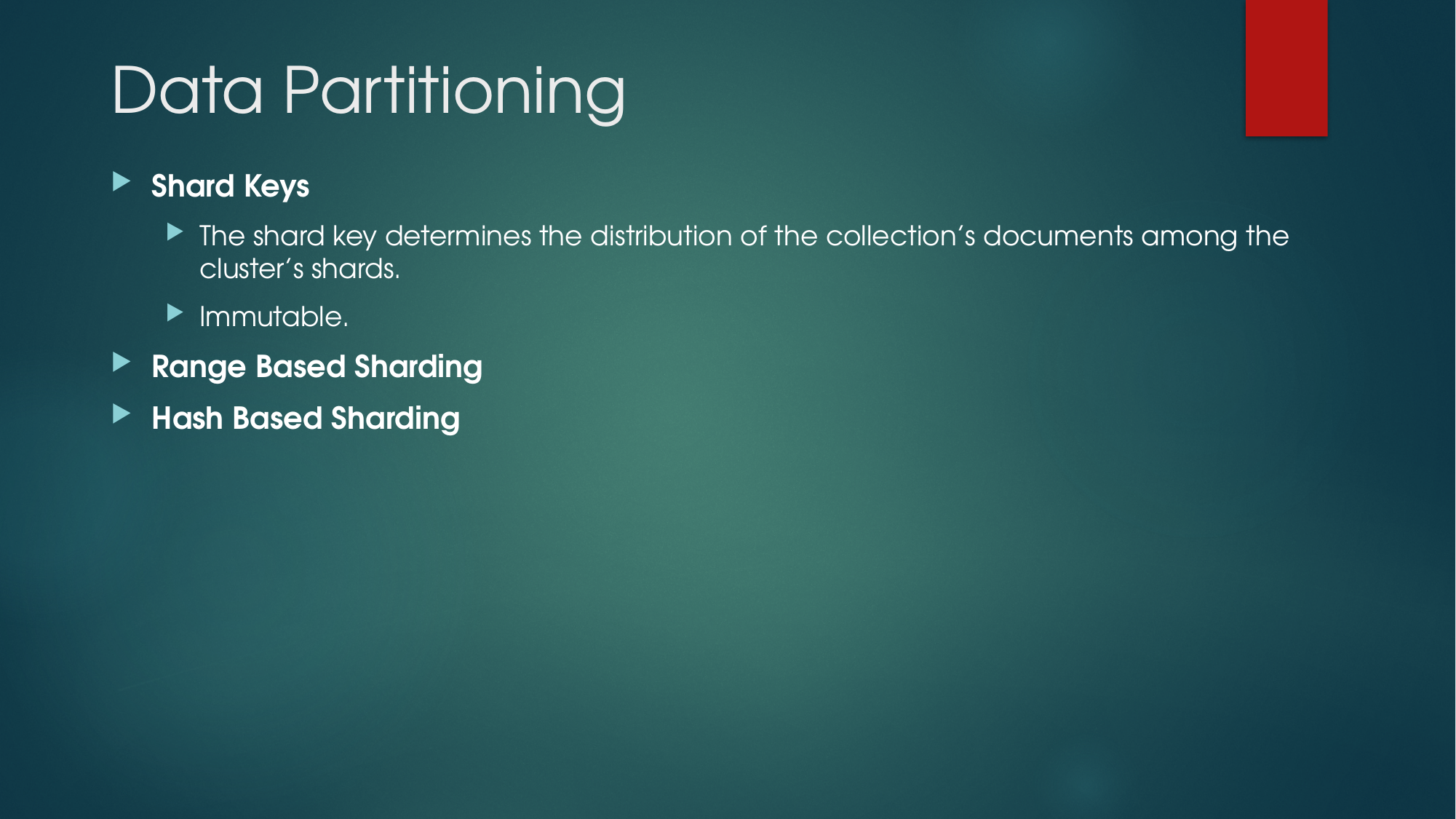

# Data Partitioning
Shard Keys
The shard key determines the distribution of the collection’s documents among the cluster’s shards.
Immutable.
Range Based Sharding
Hash Based Sharding